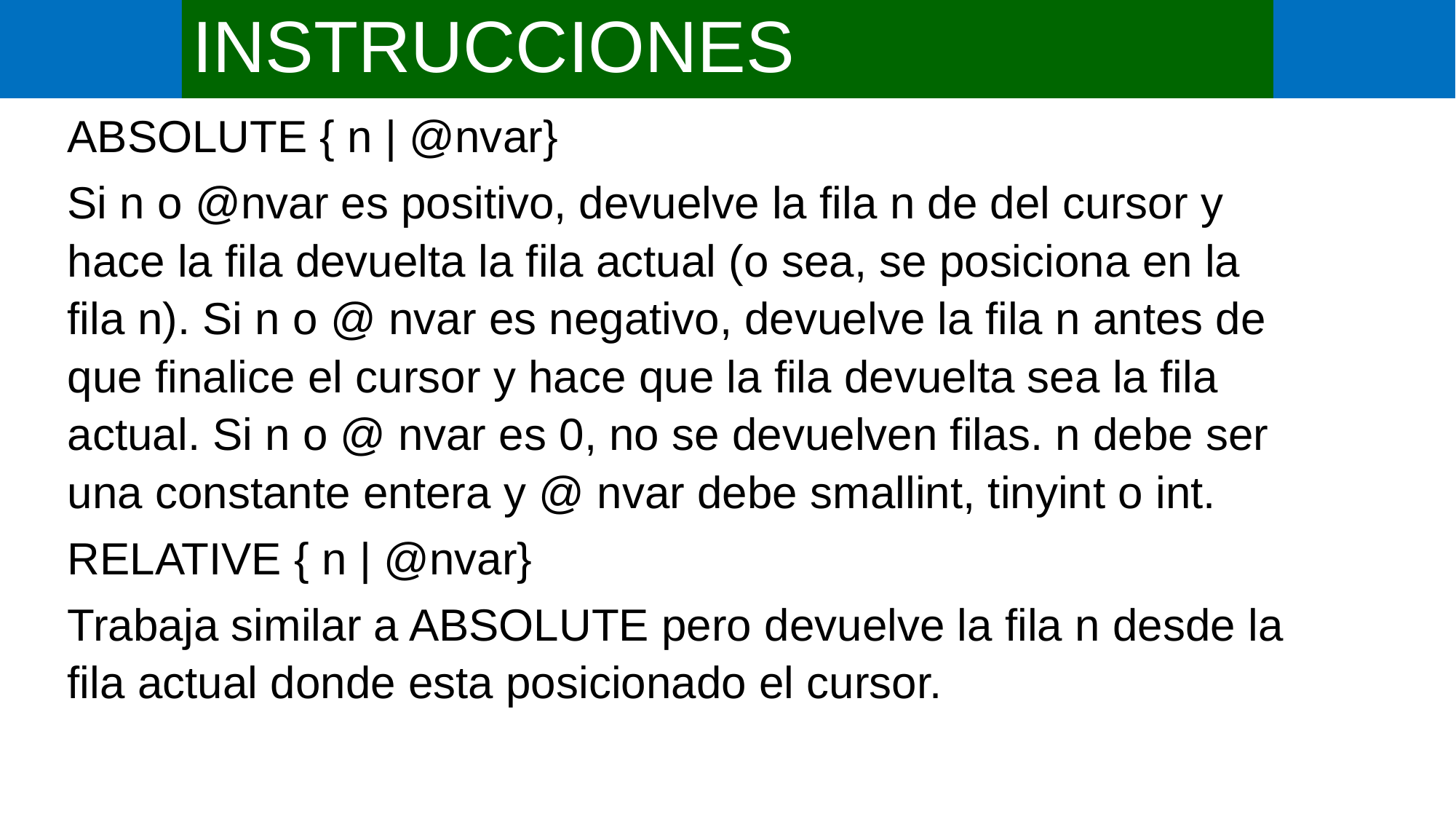

# INSTRUCCIONES
ABSOLUTE { n | @nvar}
Si n o @nvar es positivo, devuelve la fila n de del cursor y hace la fila devuelta la fila actual (o sea, se posiciona en la fila n). Si n o @ nvar es negativo, devuelve la fila n antes de que finalice el cursor y hace que la fila devuelta sea la fila actual. Si n o @ nvar es 0, no se devuelven filas. n debe ser una constante entera y @ nvar debe smallint, tinyint o int.
RELATIVE { n | @nvar}
Trabaja similar a ABSOLUTE pero devuelve la fila n desde la fila actual donde esta posicionado el cursor.